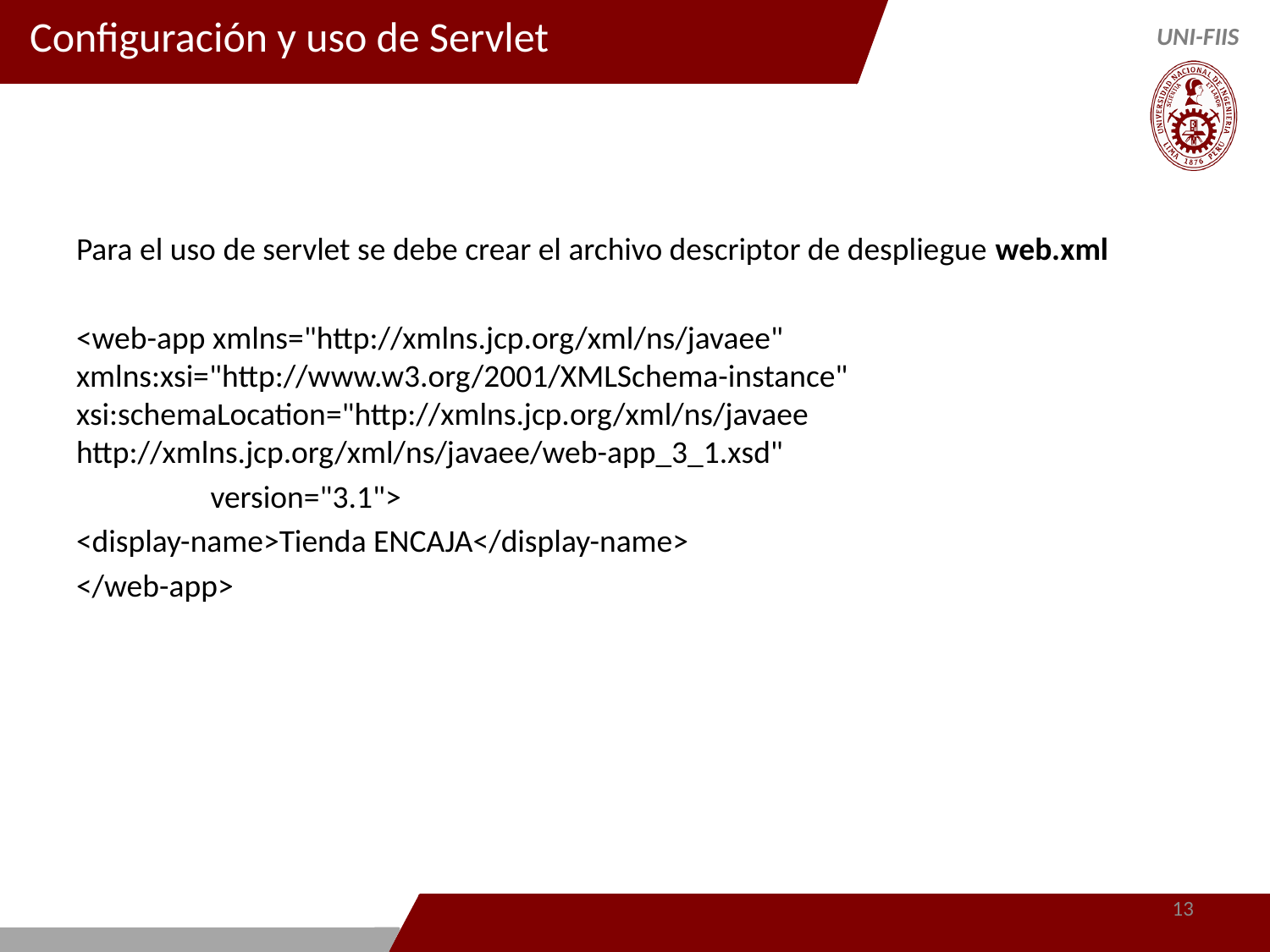

# Configuración y uso de Servlet
Para el uso de servlet se debe crear el archivo descriptor de despliegue web.xml

<web-app xmlns="http://xmlns.jcp.org/xml/ns/javaee"         	xmlns:xsi="http://www.w3.org/2001/XMLSchema-instance"         	xsi:schemaLocation="http://xmlns.jcp.org/xml/ns/javaee		 	http://xmlns.jcp.org/xml/ns/javaee/web-app_3_1.xsd"
	 version="3.1">
<display-name>Tienda ENCAJA</display-name>
</web-app>
13